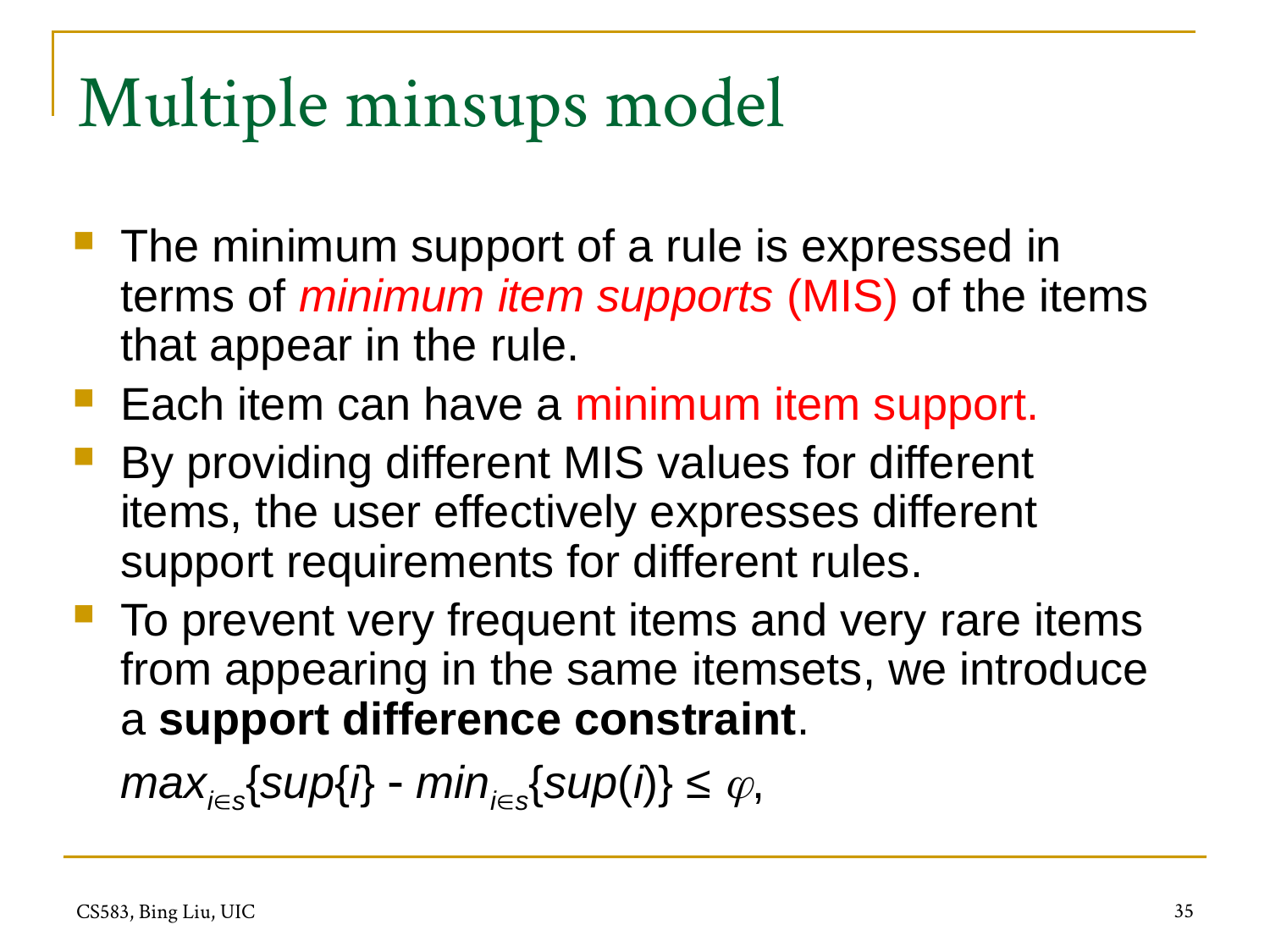

# Multiple minsups model
The minimum support of a rule is expressed in terms of minimum item supports (MIS) of the items that appear in the rule.
Each item can have a minimum item support.
By providing different MIS values for different items, the user effectively expresses different support requirements for different rules.
To prevent very frequent items and very rare items from appearing in the same itemsets, we introduce a support difference constraint.
	maxi∈s{sup{i} − mini∈s{sup(i)} ≤ ϕ,
35
CS583, Bing Liu, UIC